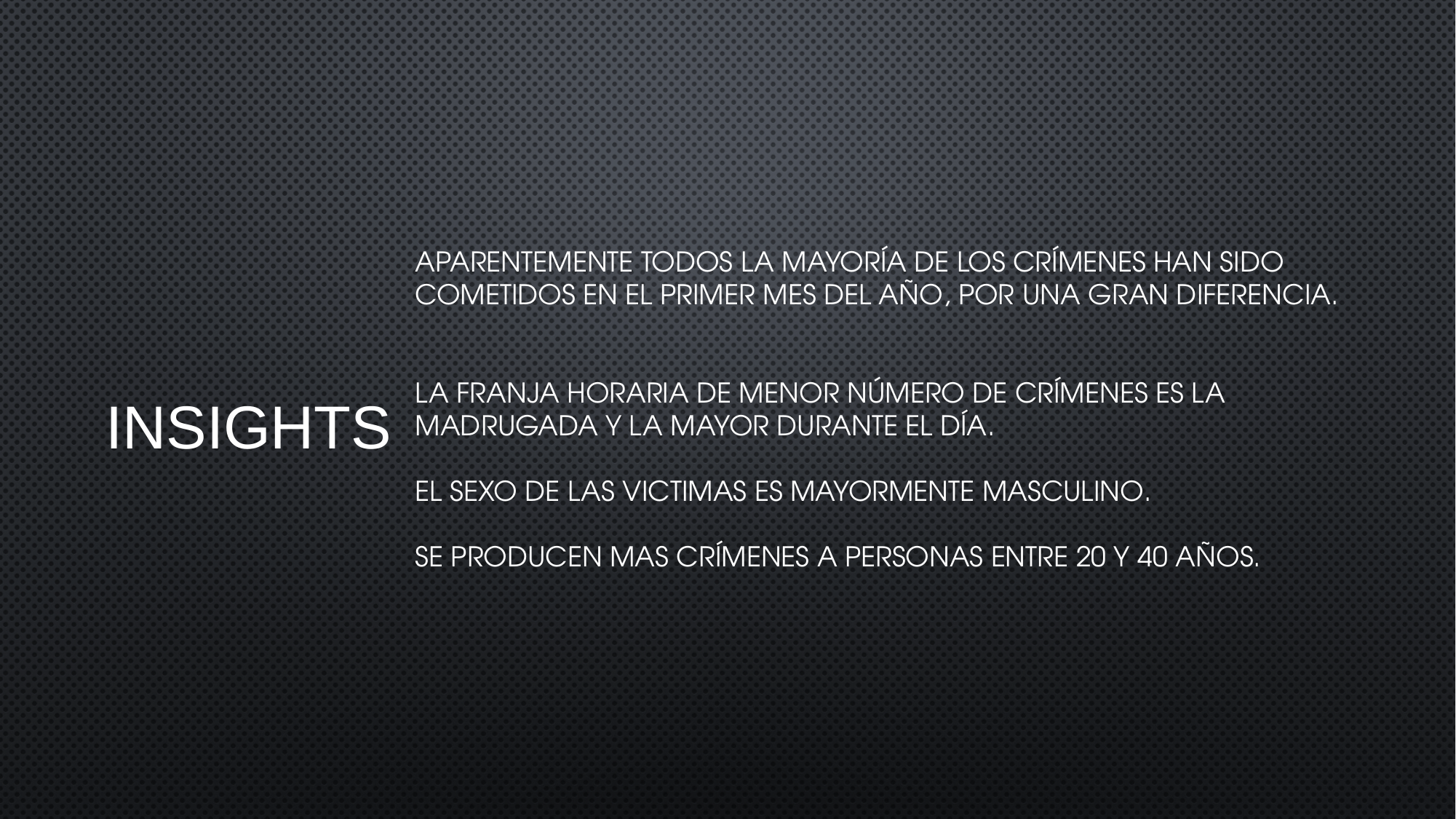

# Aparentemente todos la mayoría de los crímenes han sido cometidos en el primer mes del año, por una gran diferencia. la franja horaria de menor número de crímenes es la madrugada y la mayor durante el día. El sexo de las victimas es mayormente masculino. Se producen mas crímenes a personas entre 20 y 40 años.
Insights